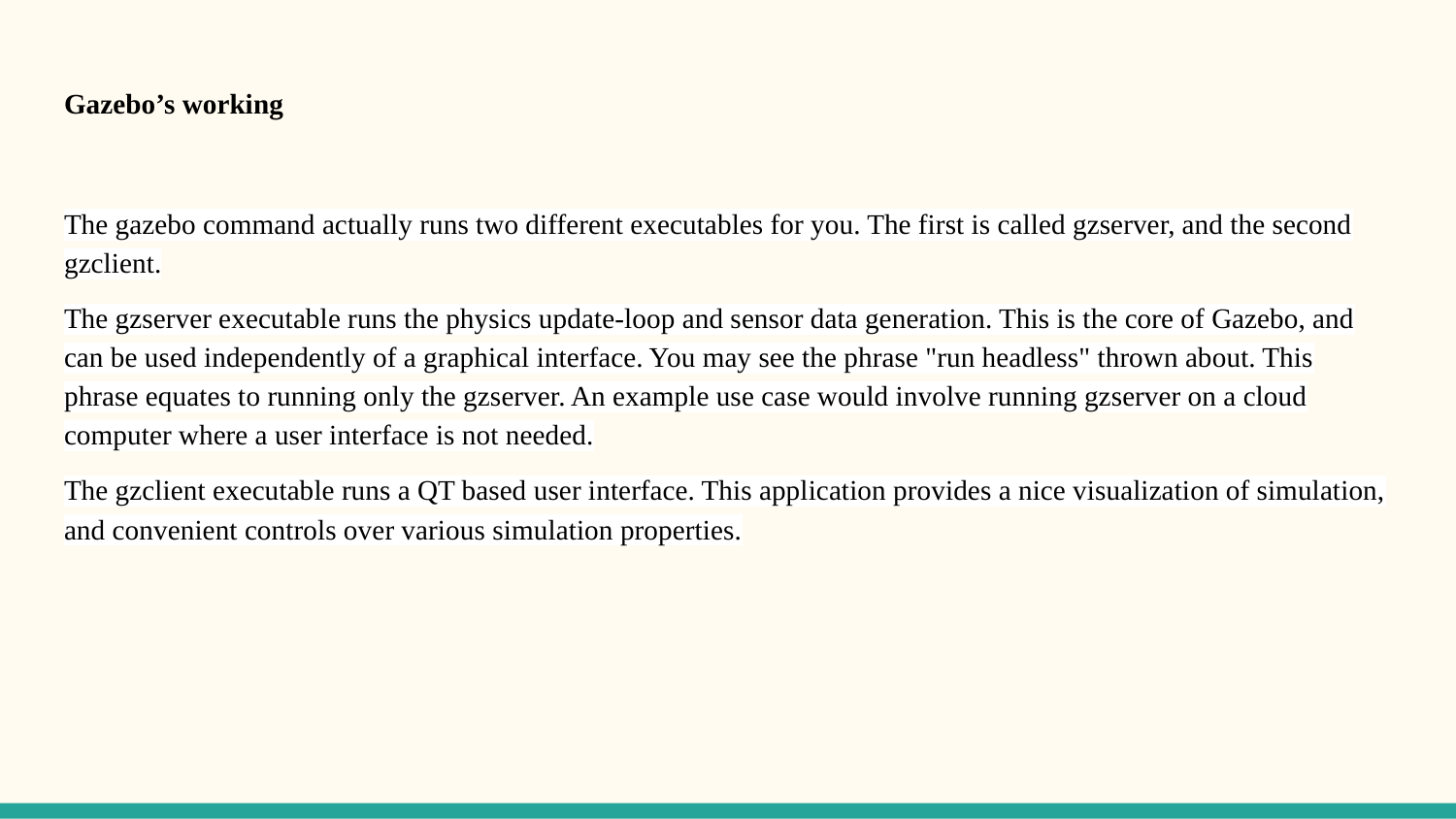

# Gazebo’s working
The gazebo command actually runs two different executables for you. The first is called gzserver, and the second gzclient.
The gzserver executable runs the physics update-loop and sensor data generation. This is the core of Gazebo, and can be used independently of a graphical interface. You may see the phrase "run headless" thrown about. This phrase equates to running only the gzserver. An example use case would involve running gzserver on a cloud computer where a user interface is not needed.
The gzclient executable runs a QT based user interface. This application provides a nice visualization of simulation, and convenient controls over various simulation properties.